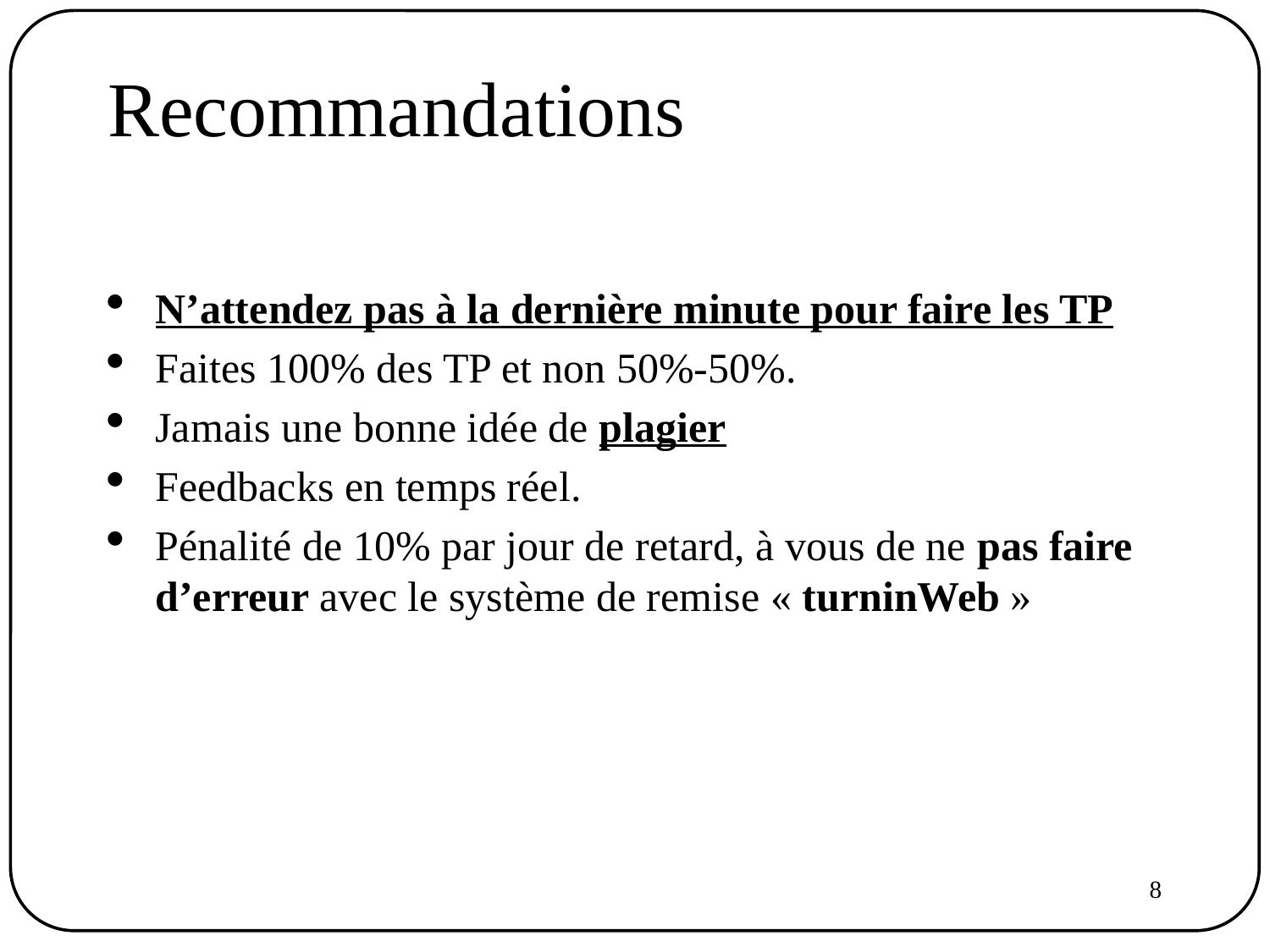

Recommandations
N’attendez pas à la dernière minute pour faire les TP
Faites 100% des TP et non 50%-50%.
Jamais une bonne idée de plagier
Feedbacks en temps réel.
Pénalité de 10% par jour de retard, à vous de ne pas faire d’erreur avec le système de remise « turninWeb »
8